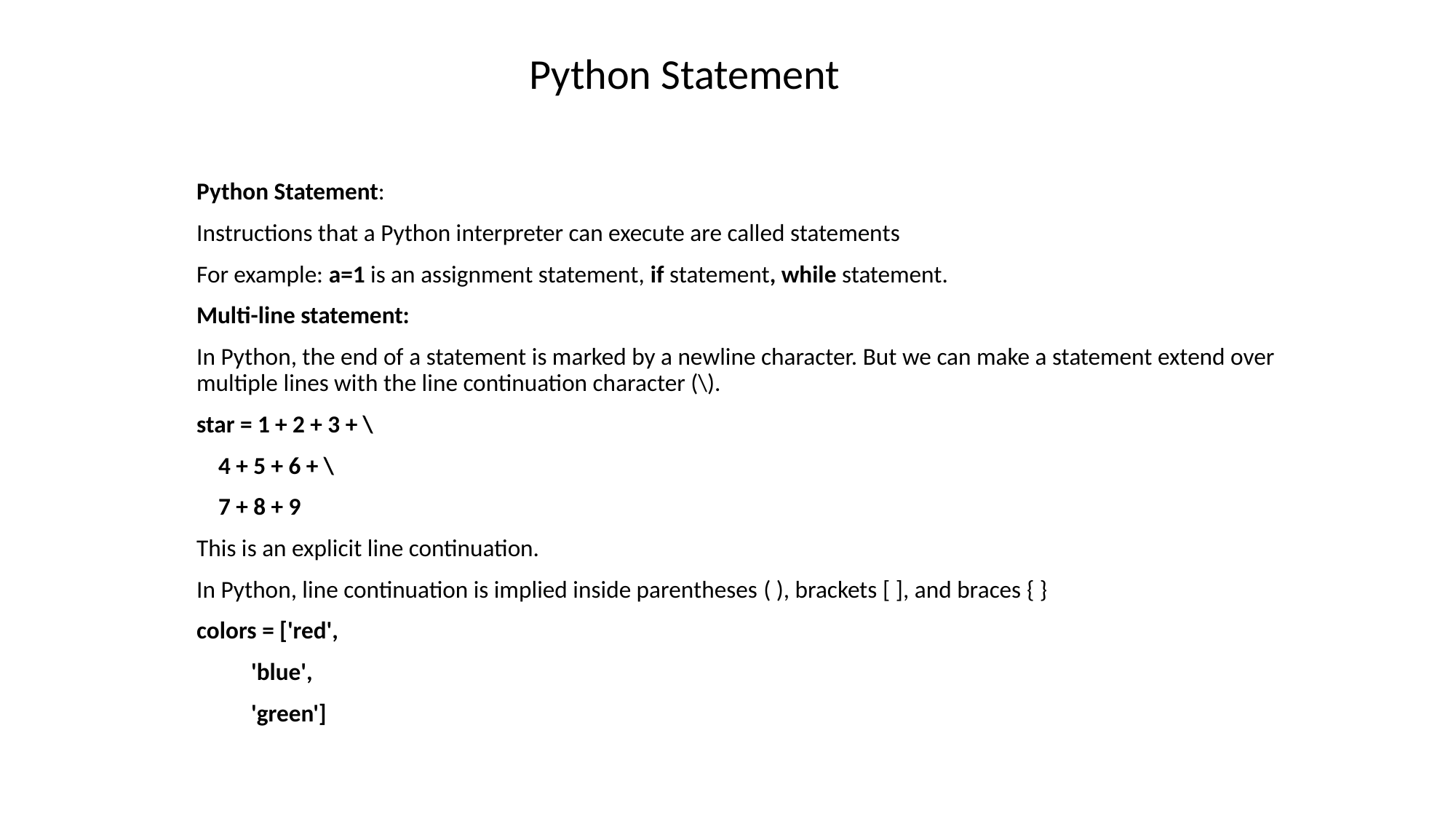

# Python Statement
Python Statement:
Instructions that a Python interpreter can execute are called statements
For example: a=1 is an assignment statement, if statement, while statement.
Multi-line statement:
In Python, the end of a statement is marked by a newline character. But we can make a statement extend over multiple lines with the line continuation character (\).
star = 1 + 2 + 3 + \
    4 + 5 + 6 + \
    7 + 8 + 9
This is an explicit line continuation.
In Python, line continuation is implied inside parentheses ( ), brackets [ ], and braces { }
colors = ['red',
          'blue',
          'green']